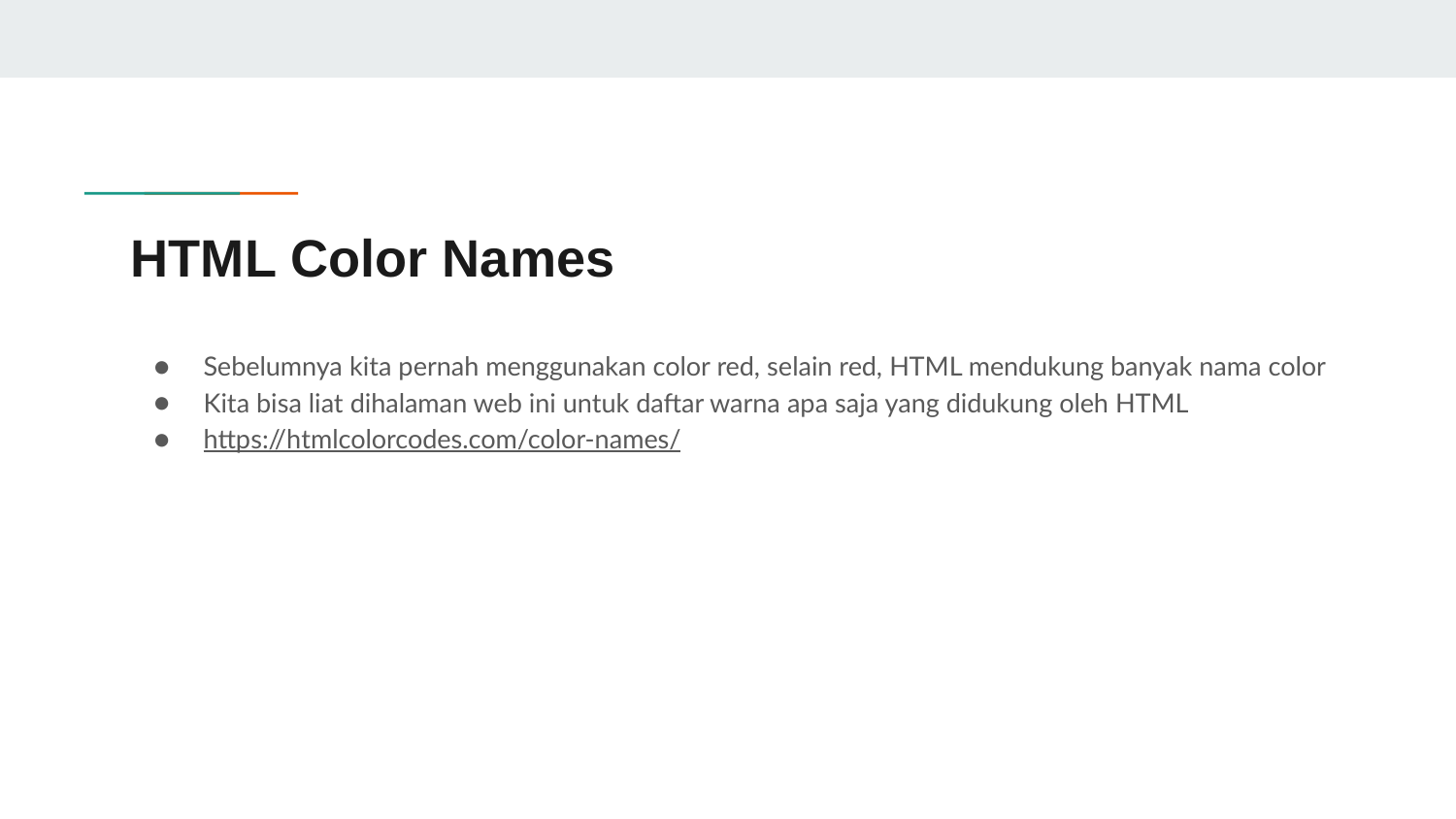

# HTML Color Names
Sebelumnya kita pernah menggunakan color red, selain red, HTML mendukung banyak nama color
Kita bisa liat dihalaman web ini untuk daftar warna apa saja yang didukung oleh HTML
https://htmlcolorcodes.com/color-names/